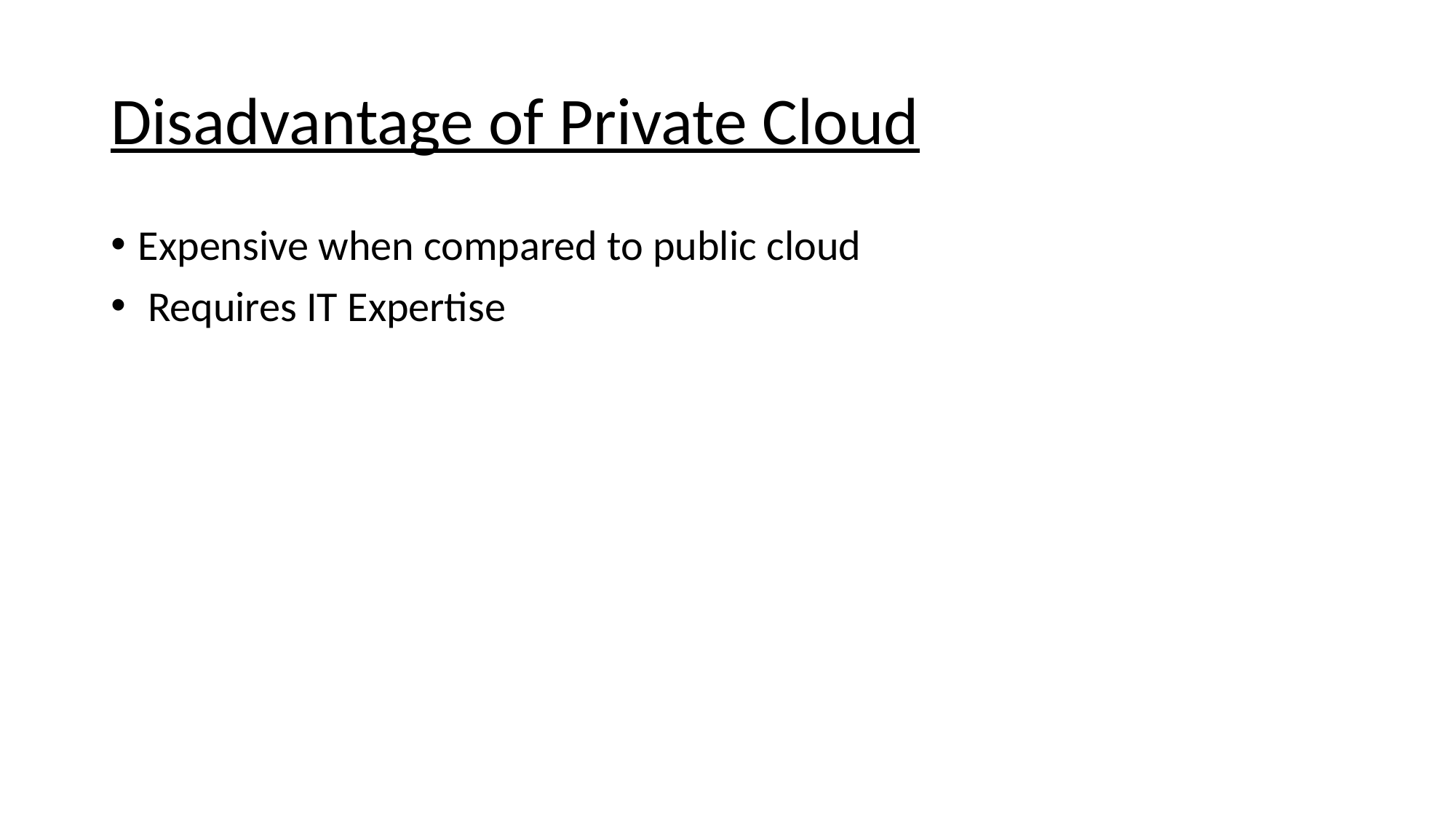

# Disadvantage of Private Cloud
Expensive when compared to public cloud
 Requires IT Expertise